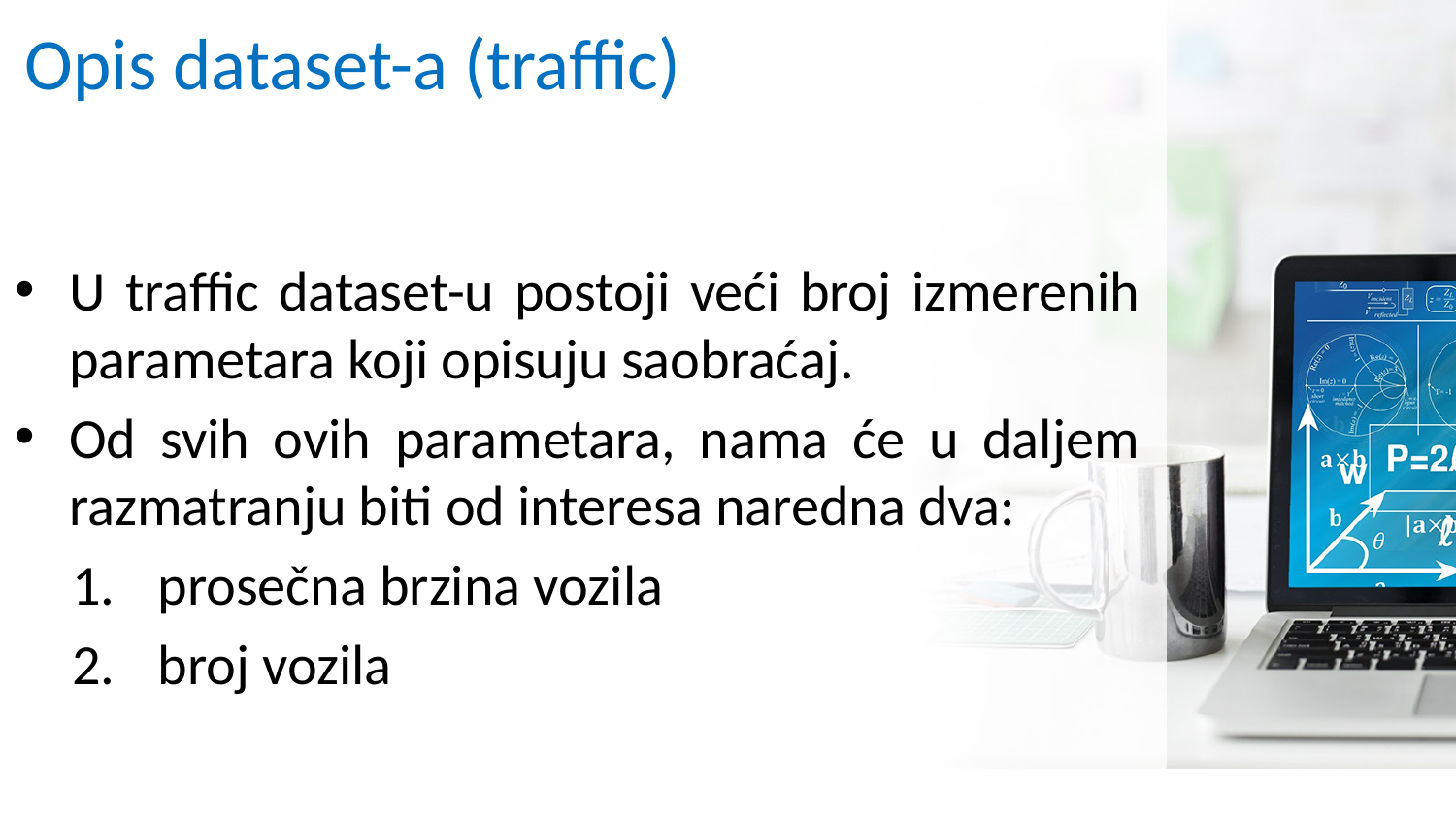

# Opis dataset-a (traffic)
U traffic dataset-u postoji veći broj izmerenih parametara koji opisuju saobraćaj.
Od svih ovih parametara, nama će u daljem razmatranju biti od interesa naredna dva:
prosečna brzina vozila
broj vozila